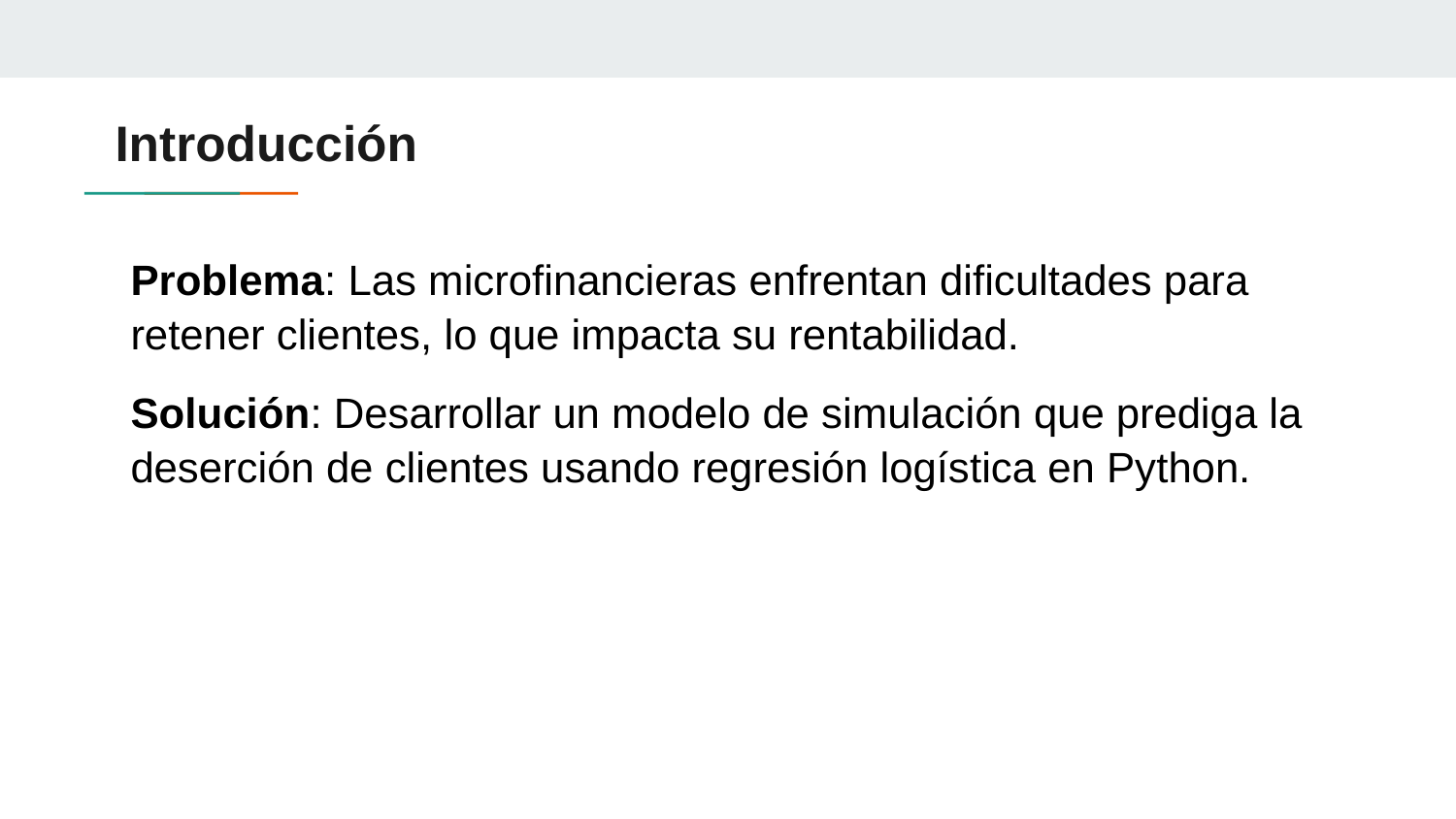

# Introducción
Problema: Las microfinancieras enfrentan dificultades para retener clientes, lo que impacta su rentabilidad.
Solución: Desarrollar un modelo de simulación que prediga la deserción de clientes usando regresión logística en Python.